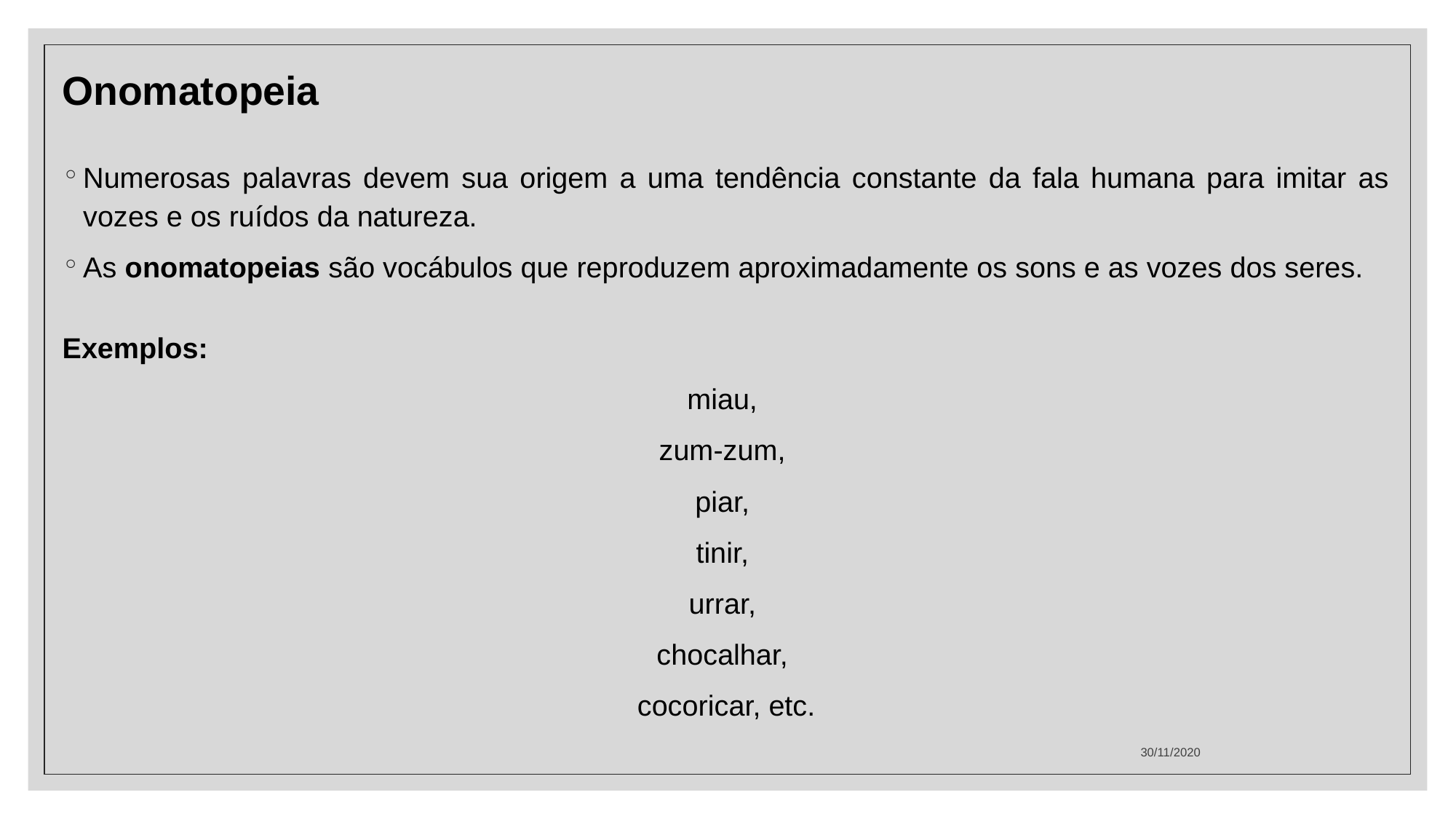

Onomatopeia

Numerosas palavras devem sua origem a uma tendência constante da fala humana para imitar as vozes e os ruídos da natureza.
As onomatopeias são vocábulos que reproduzem aproximadamente os sons e as vozes dos seres.

Exemplos:
miau,
zum-zum,
piar,
tinir,
urrar,
chocalhar,
cocoricar, etc.

30/11/2020